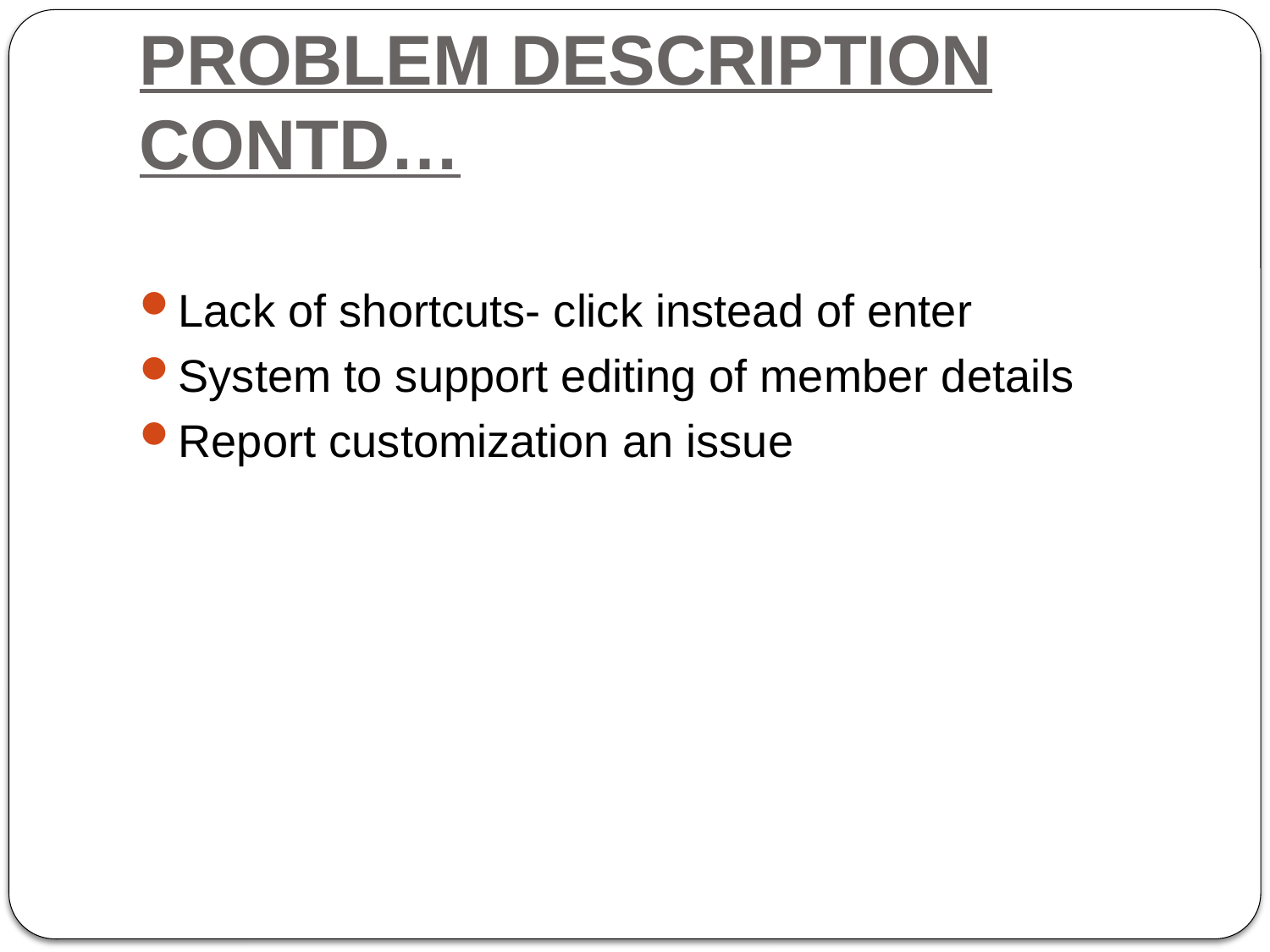

# PROBLEM DESCRIPTION CONTD…

Lack of shortcuts- click instead of enter
System to support editing of member details
Report customization an issue